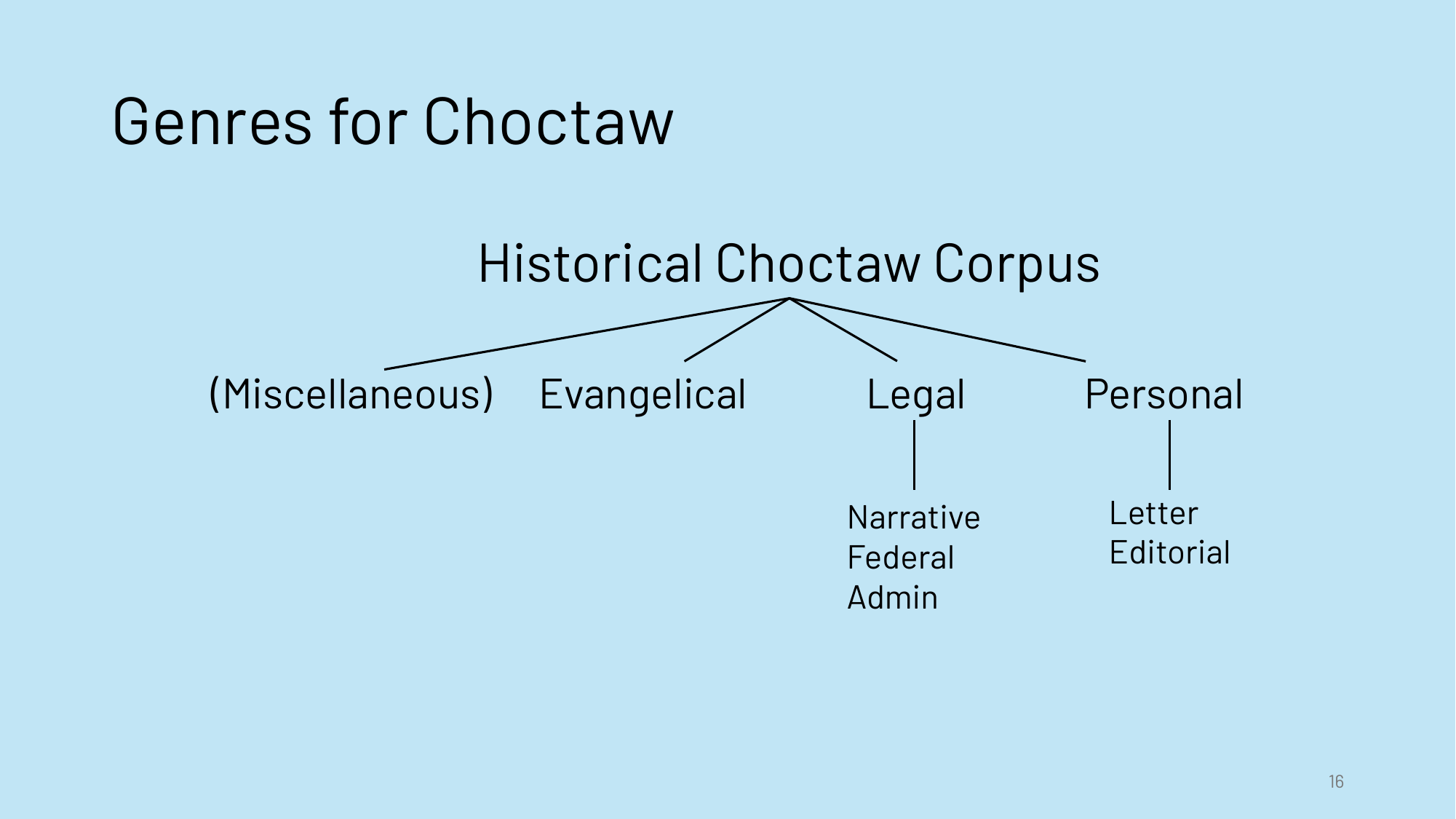

# Genres for Choctaw
Historical Choctaw Corpus
(Miscellaneous)	Evangelical		Legal		Personal
Letter
Editorial
Narrative
Federal
Admin
16